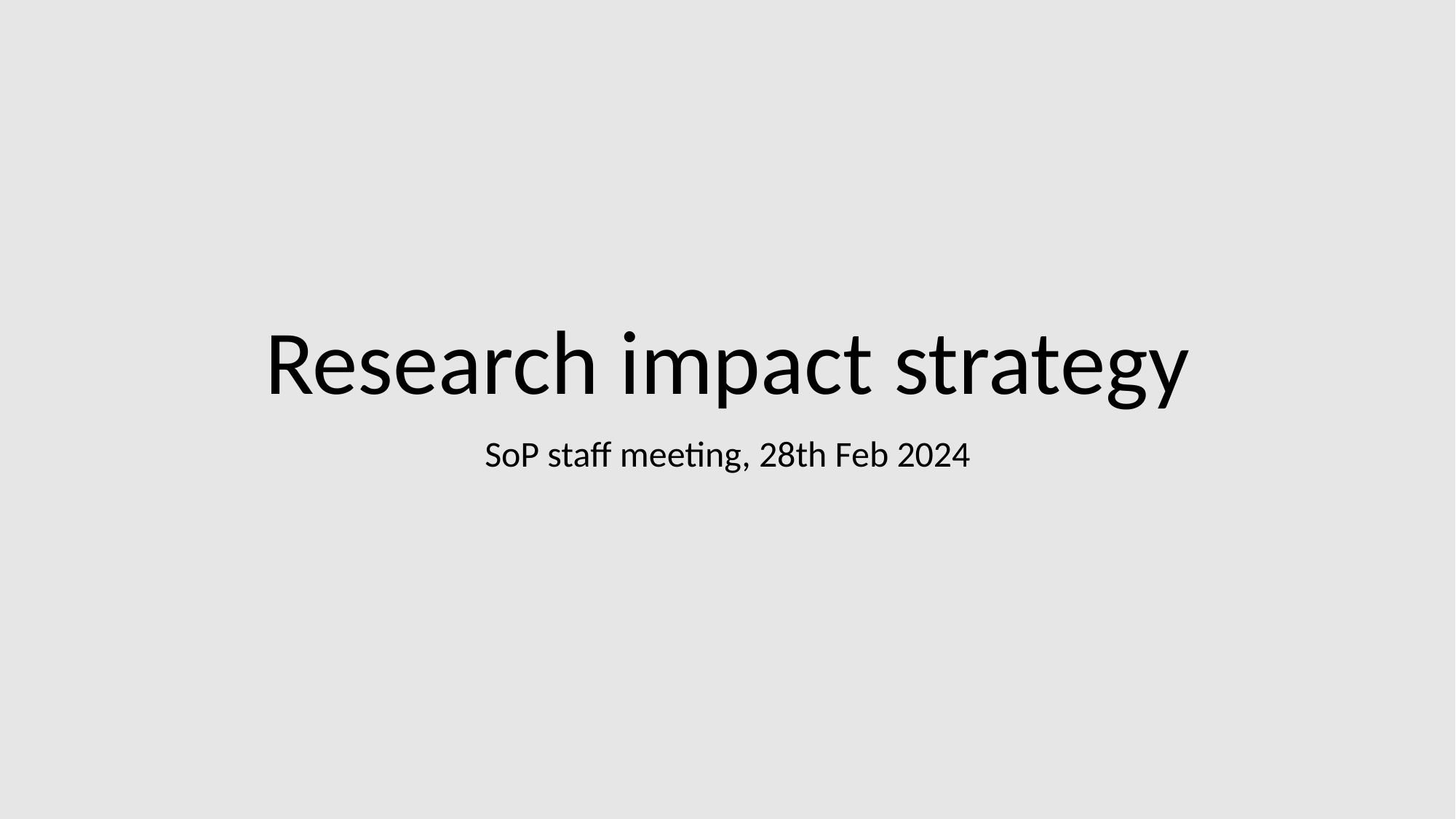

# Research impact strategy
SoP staff meeting, 28th Feb 2024